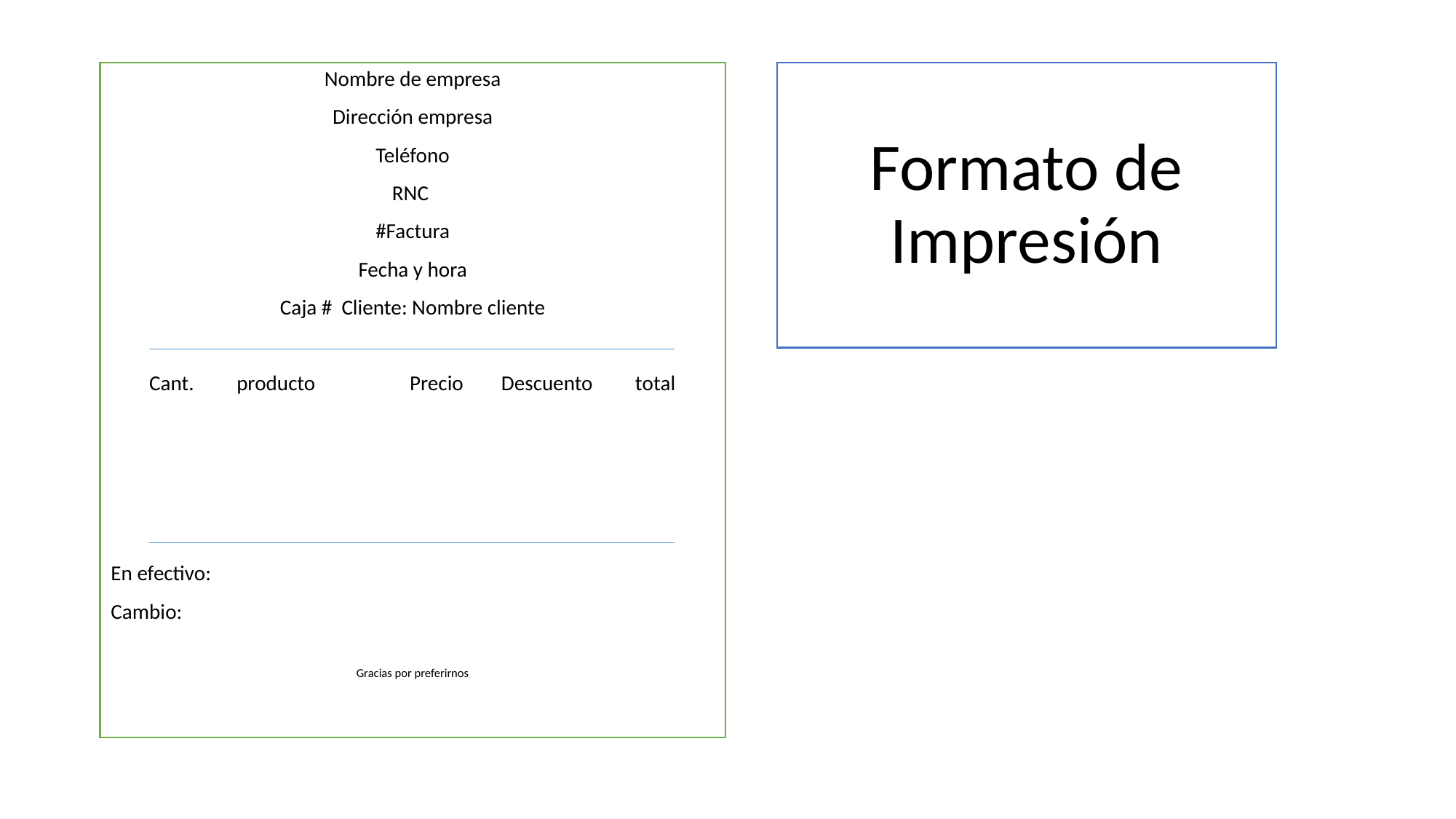

Nombre de empresa
Dirección empresa
Teléfono
RNC
#Factura
Fecha y hora
Caja #  Cliente: Nombre cliente

Cant.         producto                    Precio        Descuento         total

En efectivo:
Cambio:

Gracias por preferirnos
Formato de Impresión